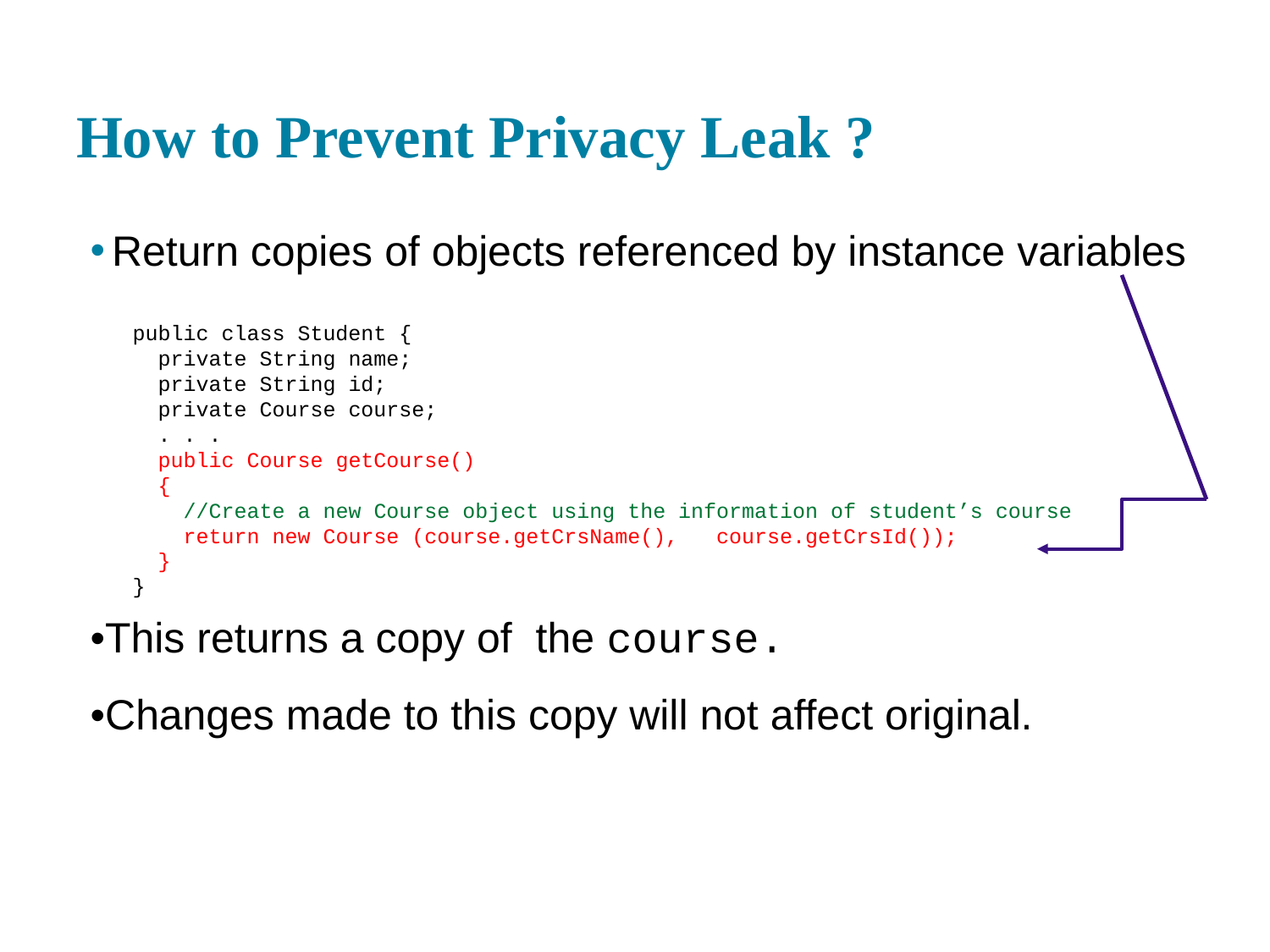

# How to Prevent Privacy Leak ?
Return copies of objects referenced by instance variables

•This returns a copy of  the course.
•Changes made to this copy will not affect original.

public class Student {
  private String name;
  private String id;
  private Course course;
  . . .
  public Course getCourse()
  {
    //Create a new Course object using the information of student’s course
    return new Course (course.getCrsName(),   course.getCrsId());
  }
}